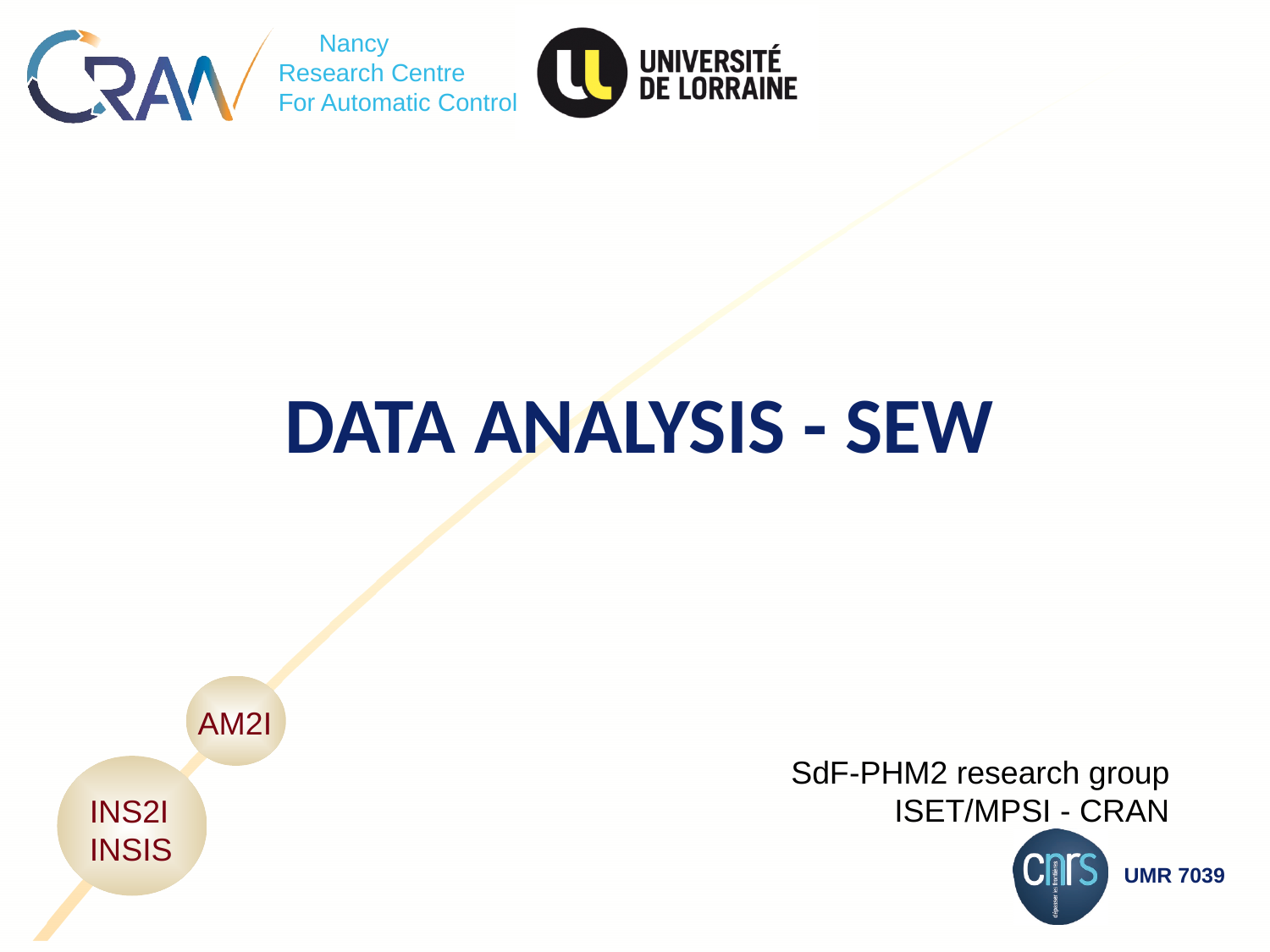

# DATA ANALYSIS - SEW

SdF-PHM2 research group ISET/MPSI - CRAN